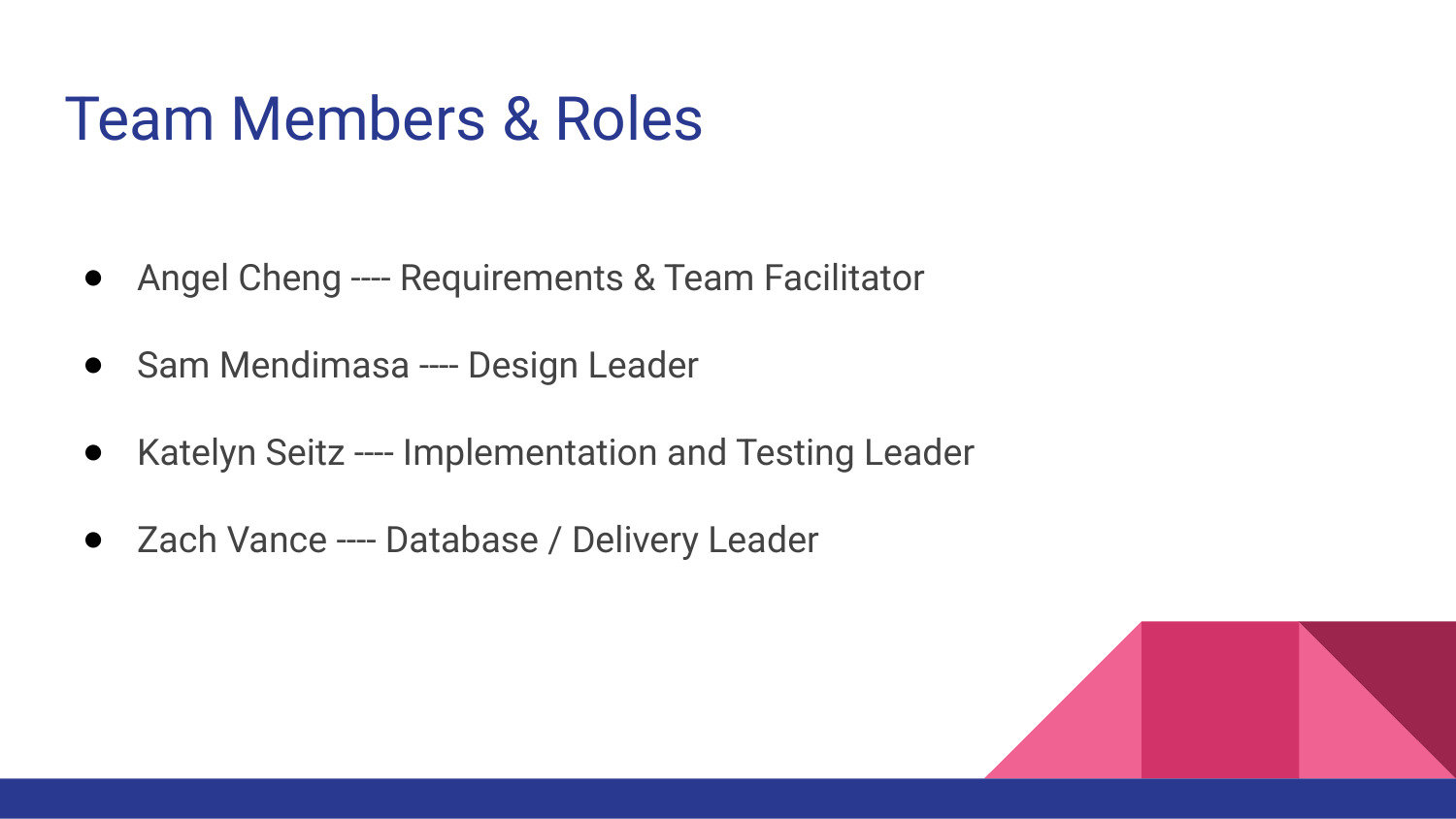

# Team Members & Roles
Angel Cheng ---- Requirements & Team Facilitator
Sam Mendimasa ---- Design Leader
Katelyn Seitz ---- Implementation and Testing Leader
Zach Vance ---- Database / Delivery Leader